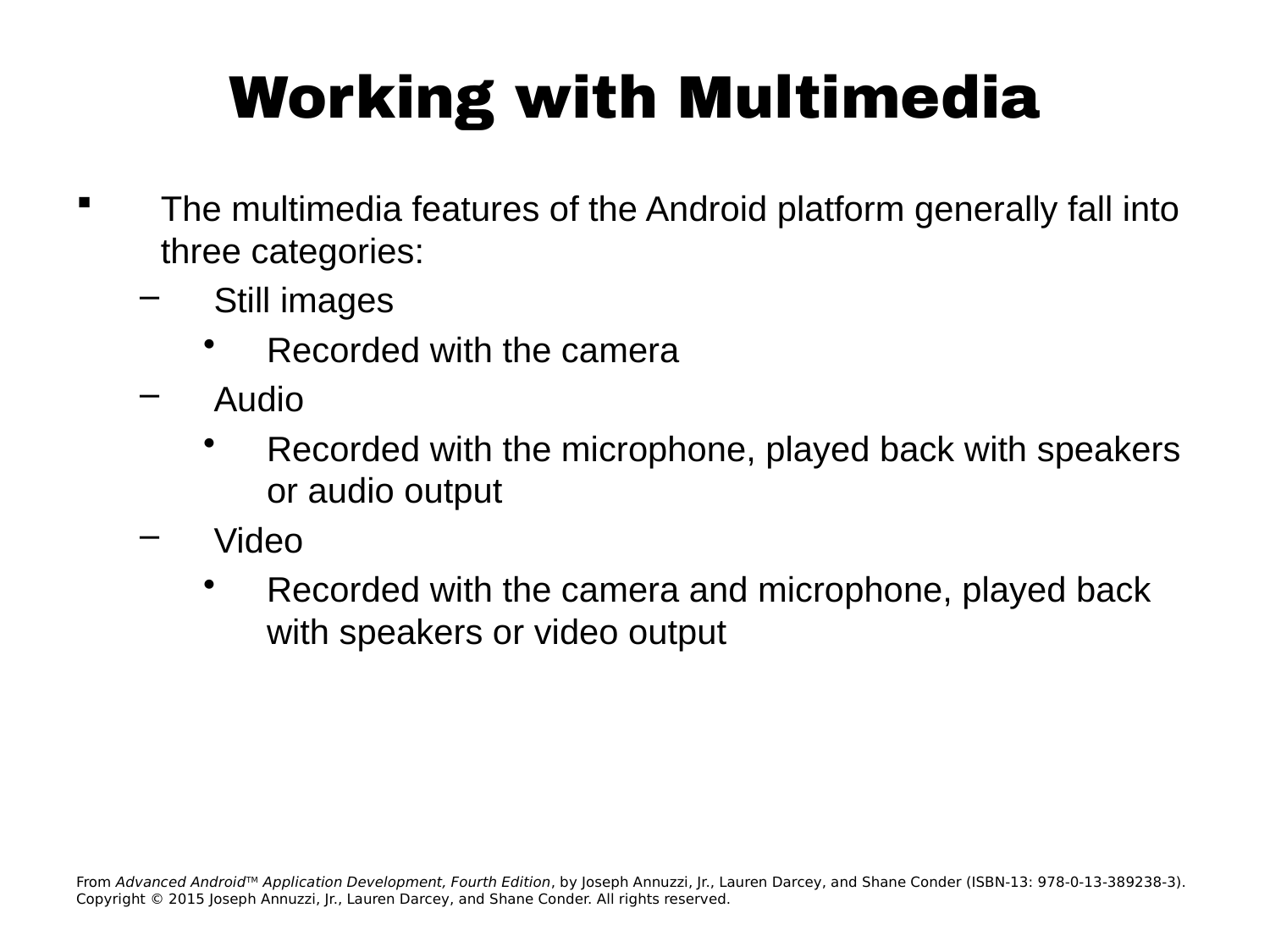

# Working with Multimedia
The multimedia features of the Android platform generally fall into three categories:
Still images
Recorded with the camera
Audio
Recorded with the microphone, played back with speakers or audio output
Video
Recorded with the camera and microphone, played back with speakers or video output
From Advanced AndroidTM Application Development, Fourth Edition, by Joseph Annuzzi, Jr., Lauren Darcey, and Shane Conder (ISBN-13: 978-0-13-389238-3). Copyright © 2015 Joseph Annuzzi, Jr., Lauren Darcey, and Shane Conder. All rights reserved.